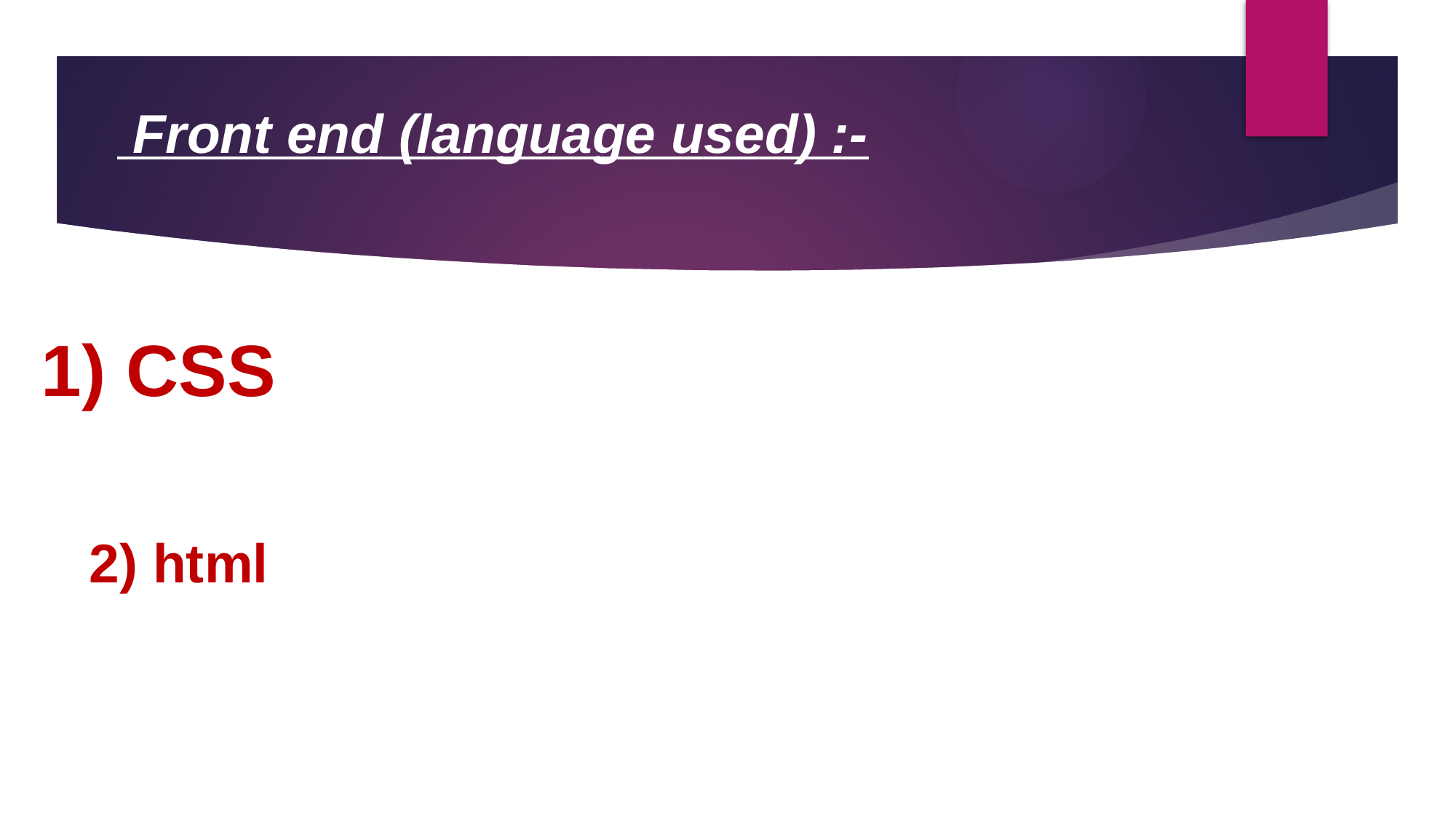

# Front end (language used) :-
1) CSS

2) html